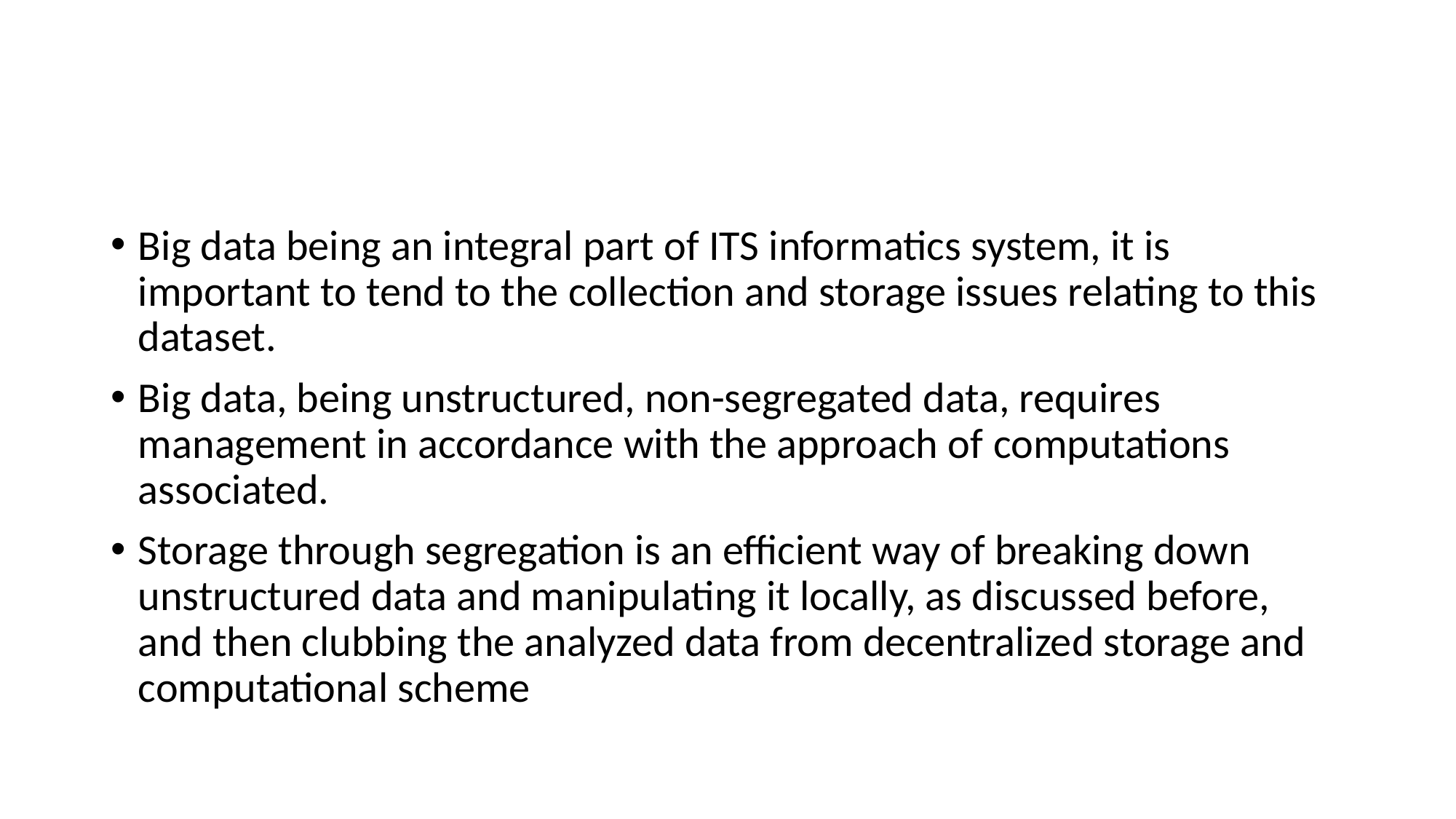

#
Big data being an integral part of ITS informatics system, it is important to tend to the collection and storage issues relating to this dataset.
Big data, being unstructured, non-segregated data, requires management in accordance with the approach of computations associated.
Storage through segregation is an efficient way of breaking down unstructured data and manipulating it locally, as discussed before, and then clubbing the analyzed data from decentralized storage and computational scheme